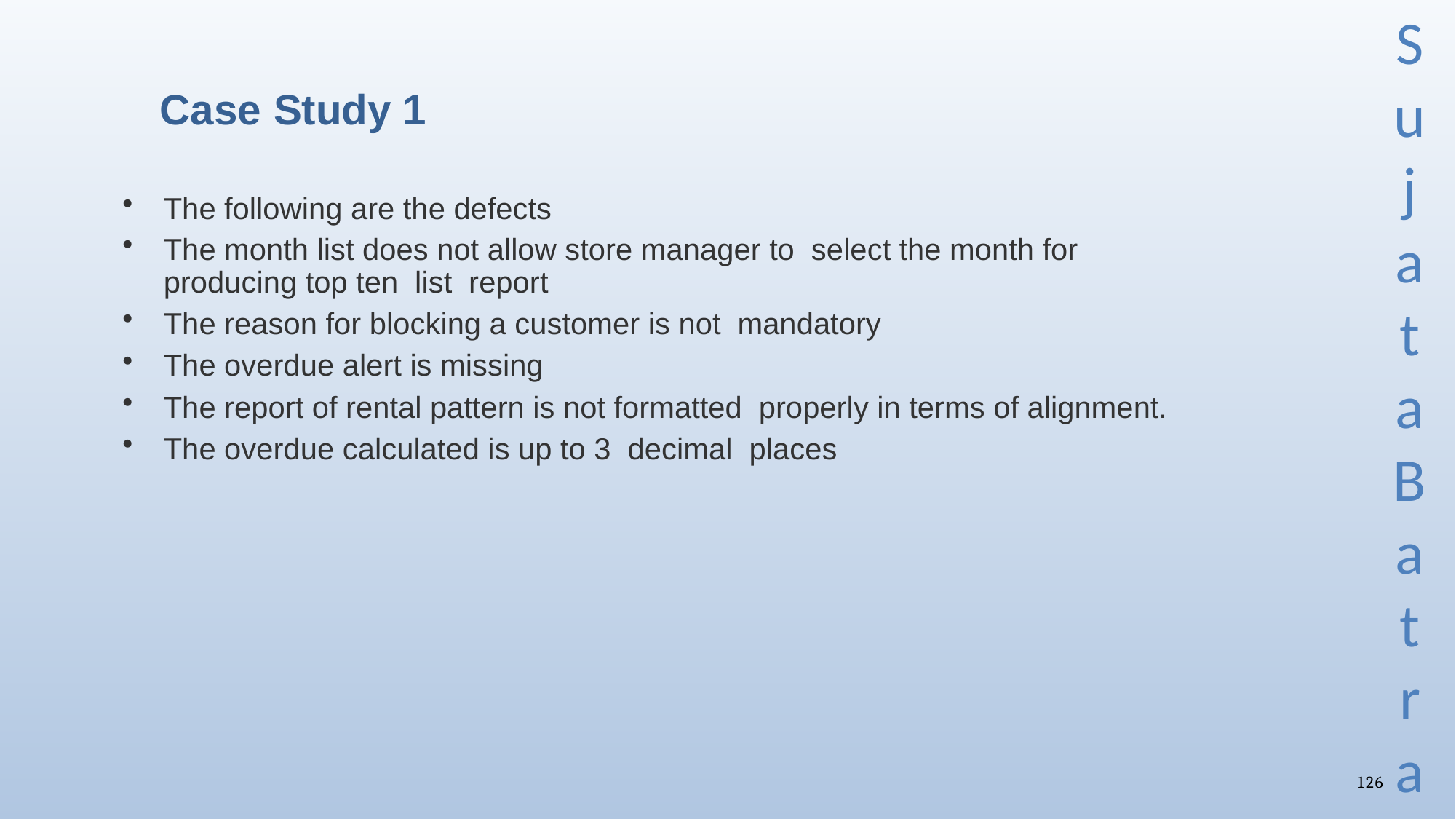

# Case Study 1
The following are the defects
The month list does not allow store manager to  select the month for producing top ten  list  report
The reason for blocking a customer is not  mandatory
The overdue alert is missing
The report of rental pattern is not formatted  properly in terms of alignment.
The overdue calculated is up to 3  decimal  places